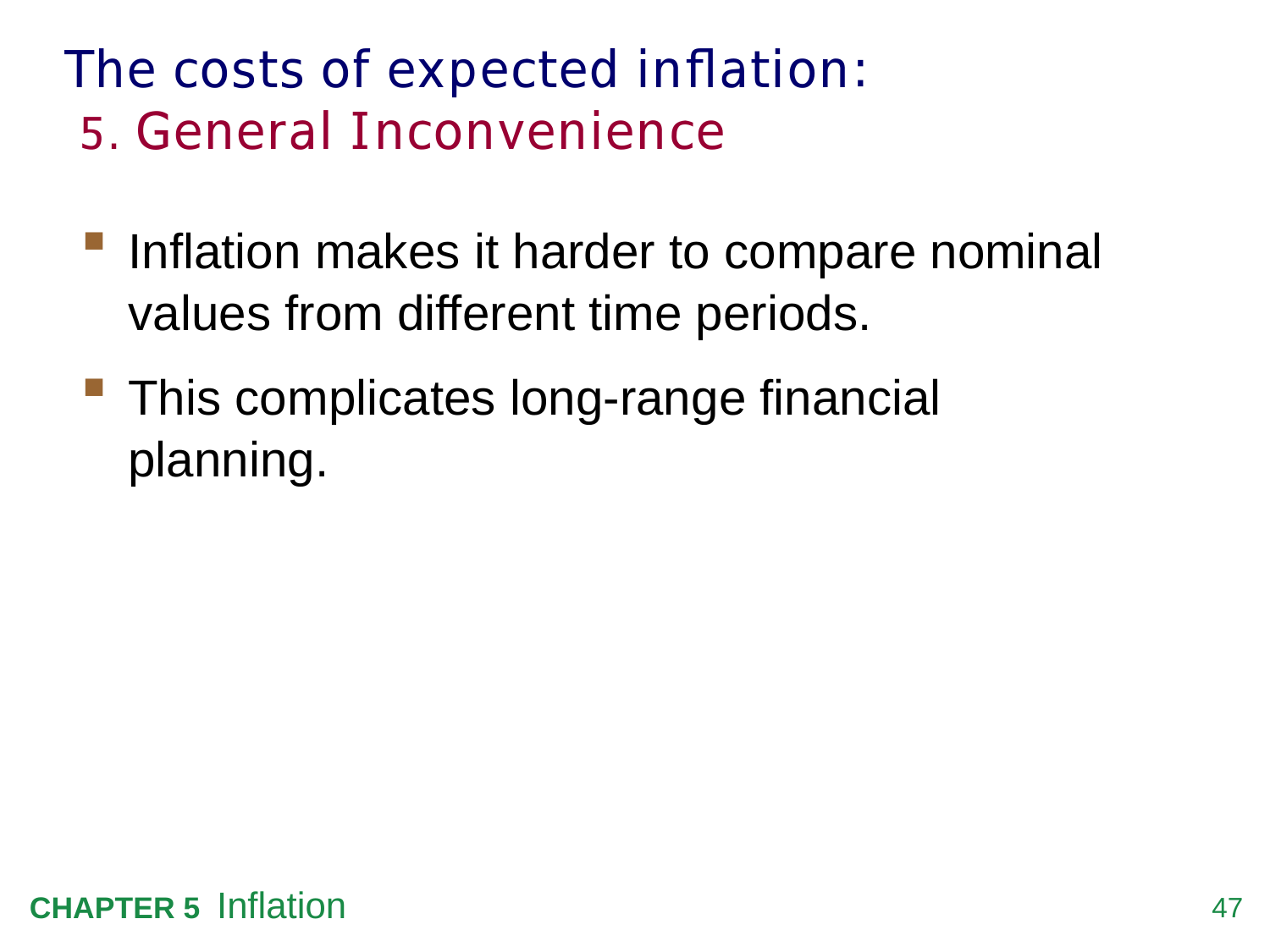

# The costs of expected inflation: 5. General Inconvenience
Inflation makes it harder to compare nominal values from different time periods.
This complicates long-range financial planning.